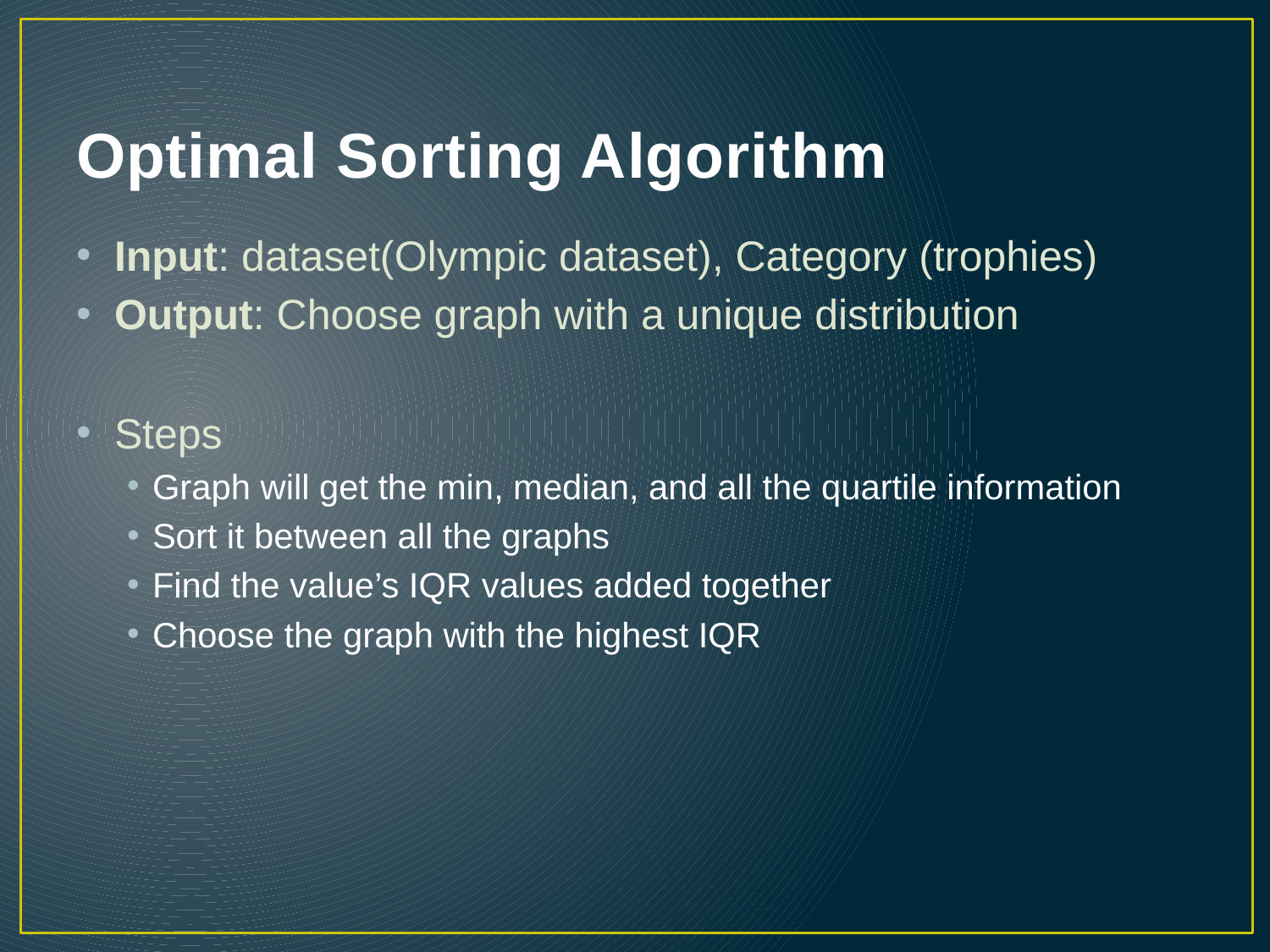

# Optimal Sorting Algorithm
Input: dataset(Olympic dataset), Category (trophies)
Output: Choose graph with a unique distribution

Steps
Graph will get the min, median, and all the quartile information
Sort it between all the graphs
Find the value’s IQR values added together
Choose the graph with the highest IQR